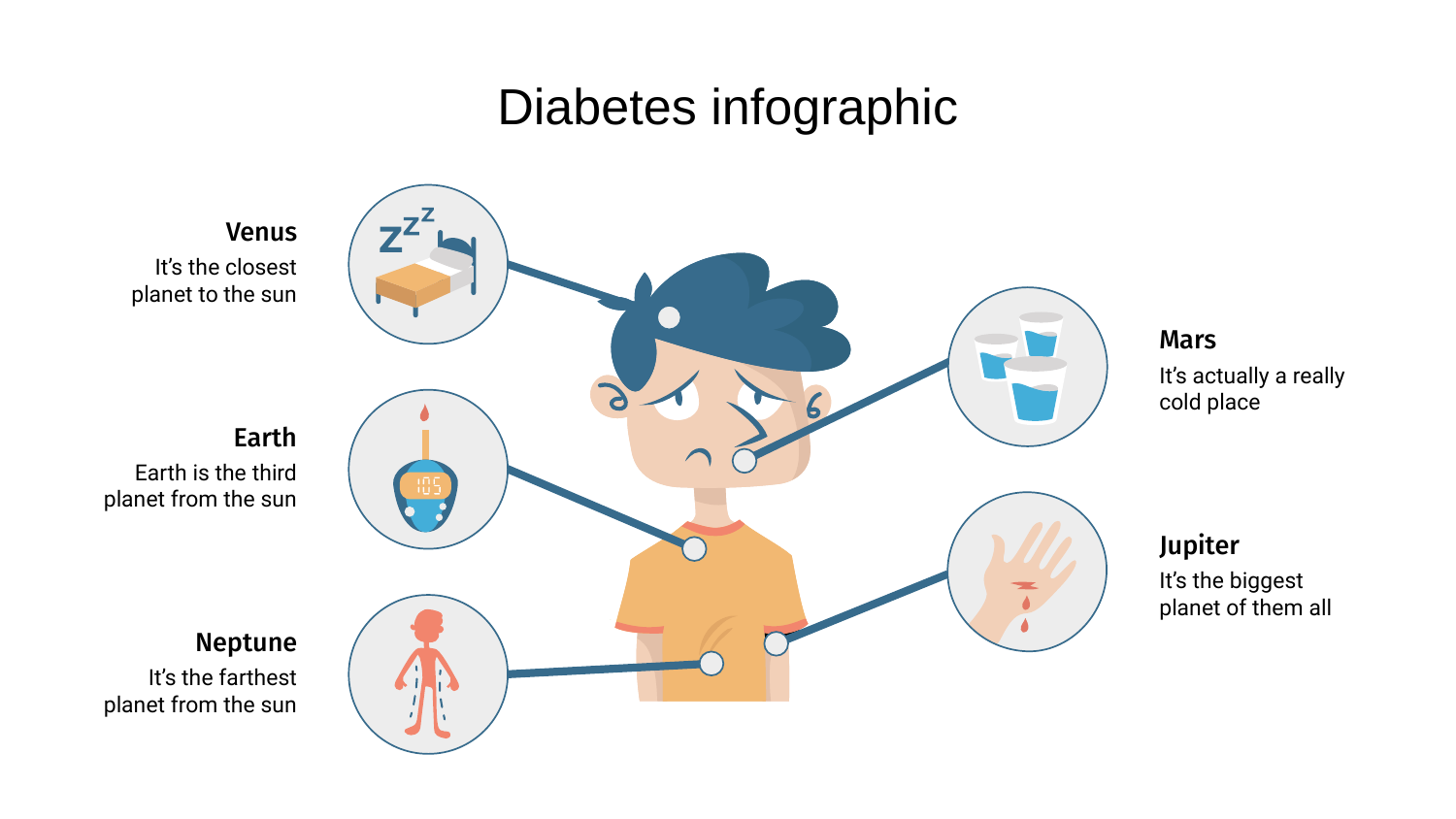

Diabetes infographic

Venus
It’s the closest planet to the sun
Mars
It’s actually a really cold place
Earth
Earth is the third planet from the sun
Jupiter
It’s the biggest planet of them all
Neptune
It’s the farthest planet from the sun